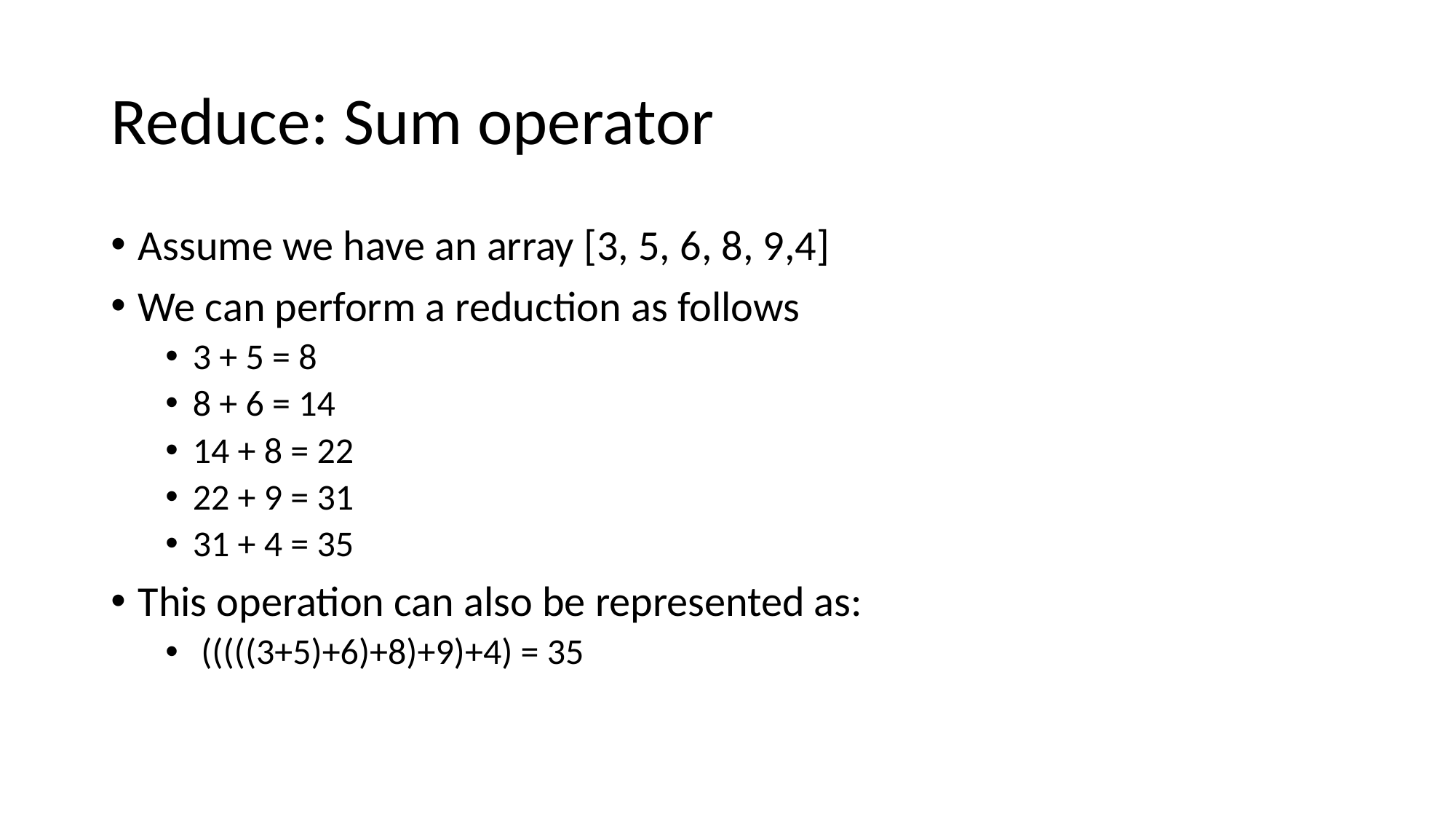

# Reduce: Sum operator
Assume we have an array [3, 5, 6, 8, 9,4]
We can perform a reduction as follows
3 + 5 = 8
8 + 6 = 14
14 + 8 = 22
22 + 9 = 31
31 + 4 = 35
This operation can also be represented as:
 (((((3+5)+6)+8)+9)+4) = 35